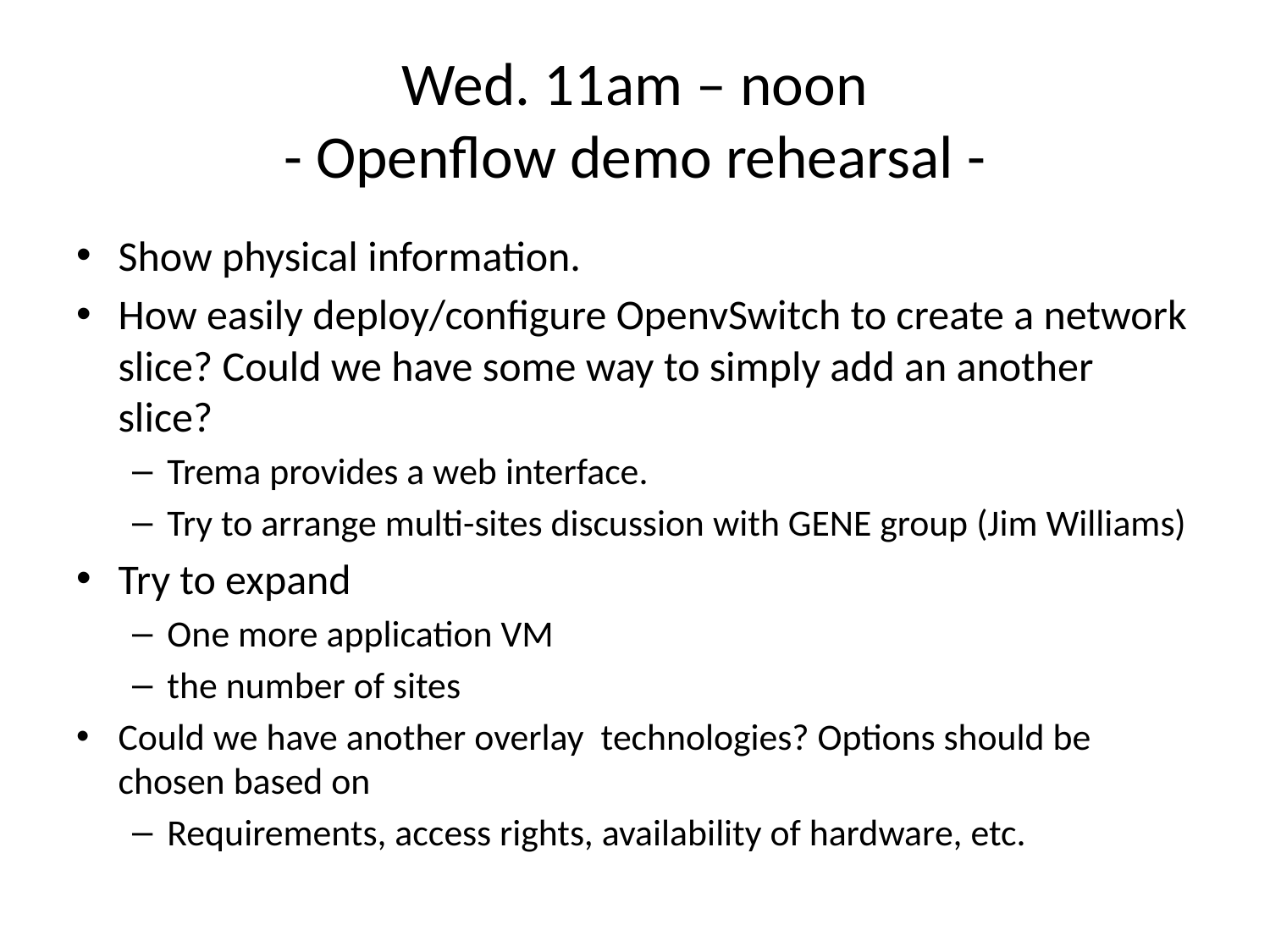

# Wed. 11am – noon - Openflow demo rehearsal -
Show physical information.
How easily deploy/configure OpenvSwitch to create a network slice? Could we have some way to simply add an another slice?
Trema provides a web interface.
Try to arrange multi-sites discussion with GENE group (Jim Williams)
Try to expand
One more application VM
the number of sites
Could we have another overlay  technologies? Options should be chosen based on
Requirements, access rights, availability of hardware, etc.